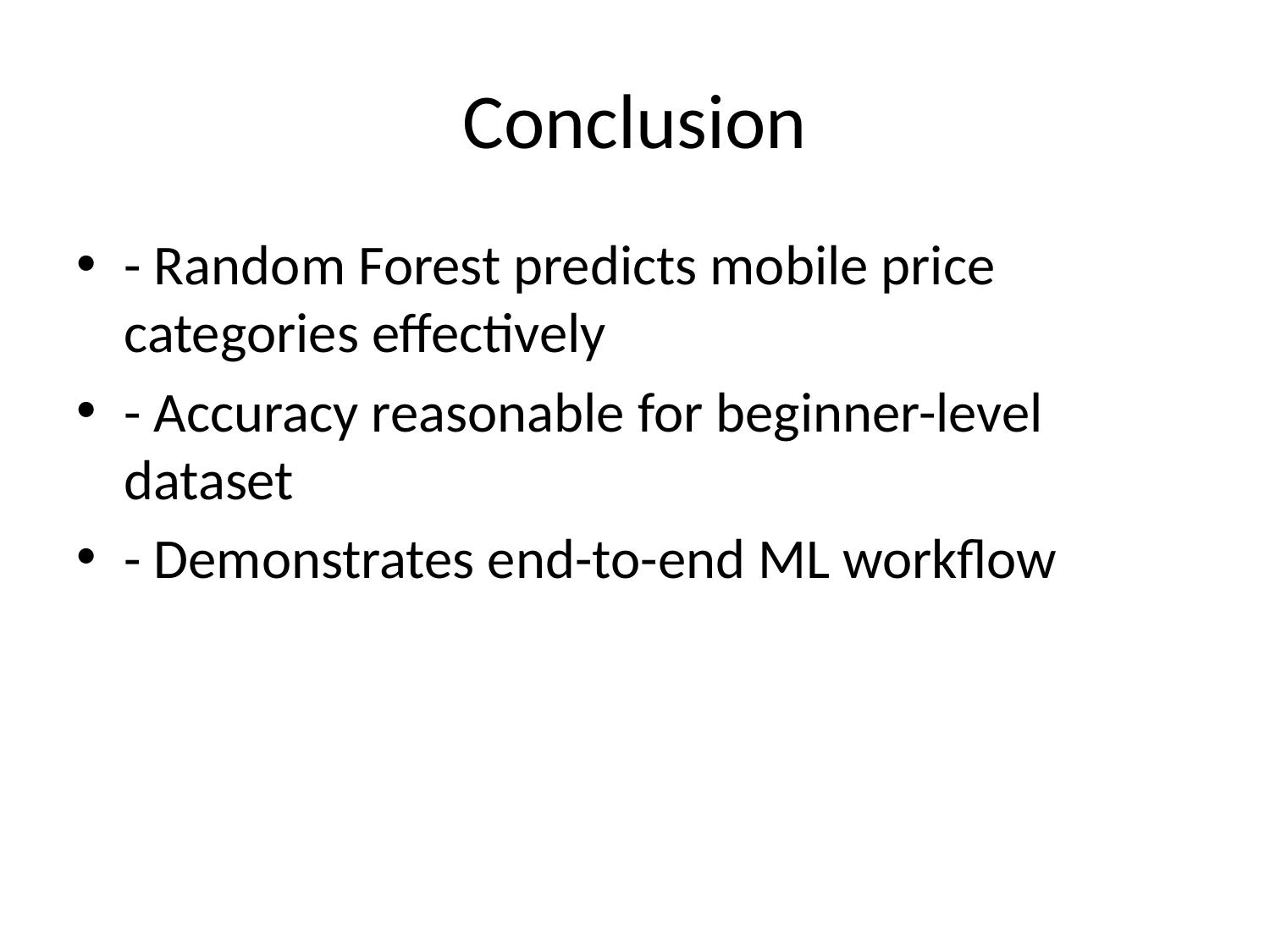

# Conclusion
- Random Forest predicts mobile price categories effectively
- Accuracy reasonable for beginner-level dataset
- Demonstrates end-to-end ML workflow